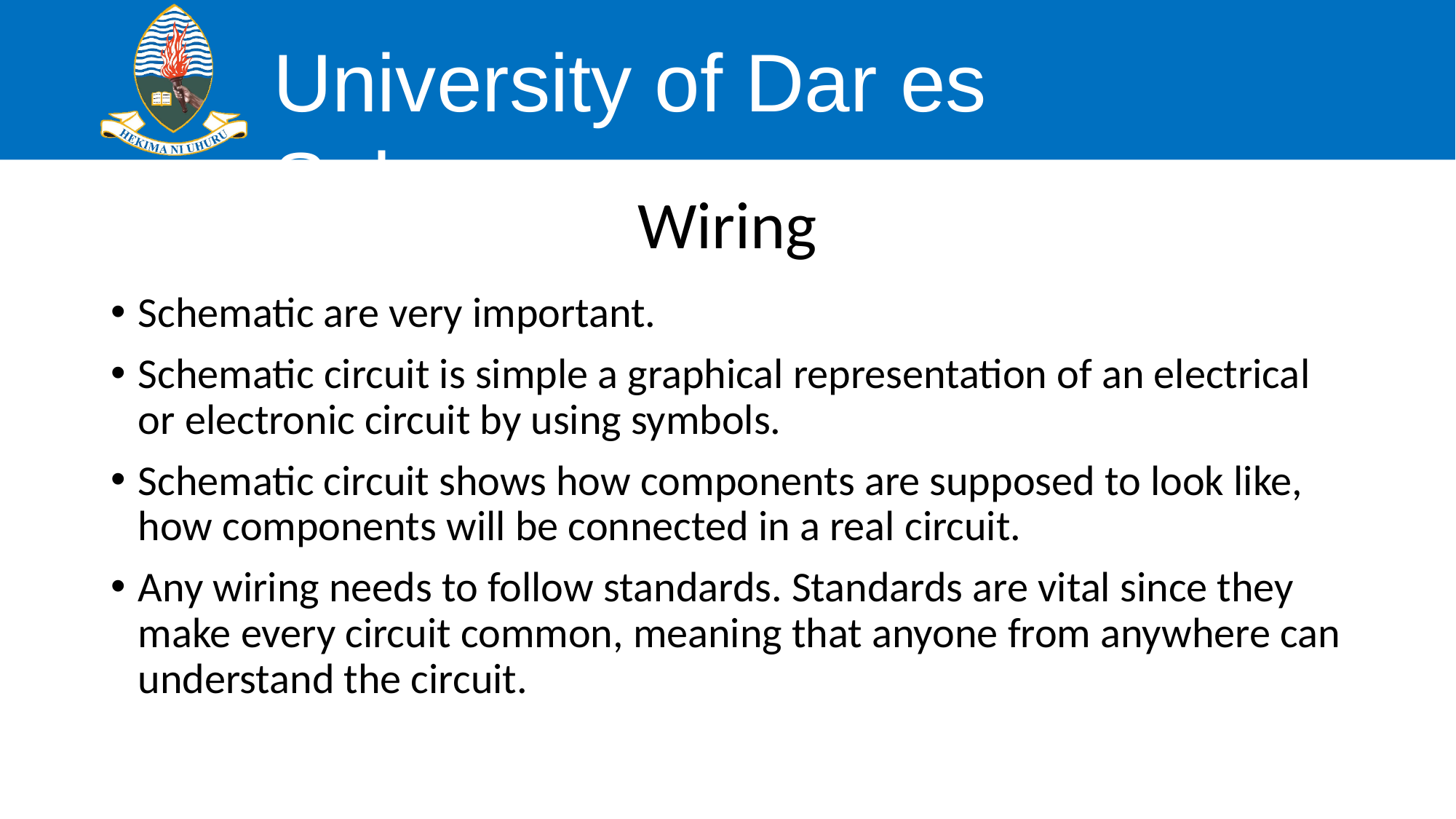

# Wiring
Schematic are very important.
Schematic circuit is simple a graphical representation of an electrical or electronic circuit by using symbols.
Schematic circuit shows how components are supposed to look like, how components will be connected in a real circuit.
Any wiring needs to follow standards. Standards are vital since they make every circuit common, meaning that anyone from anywhere can understand the circuit.